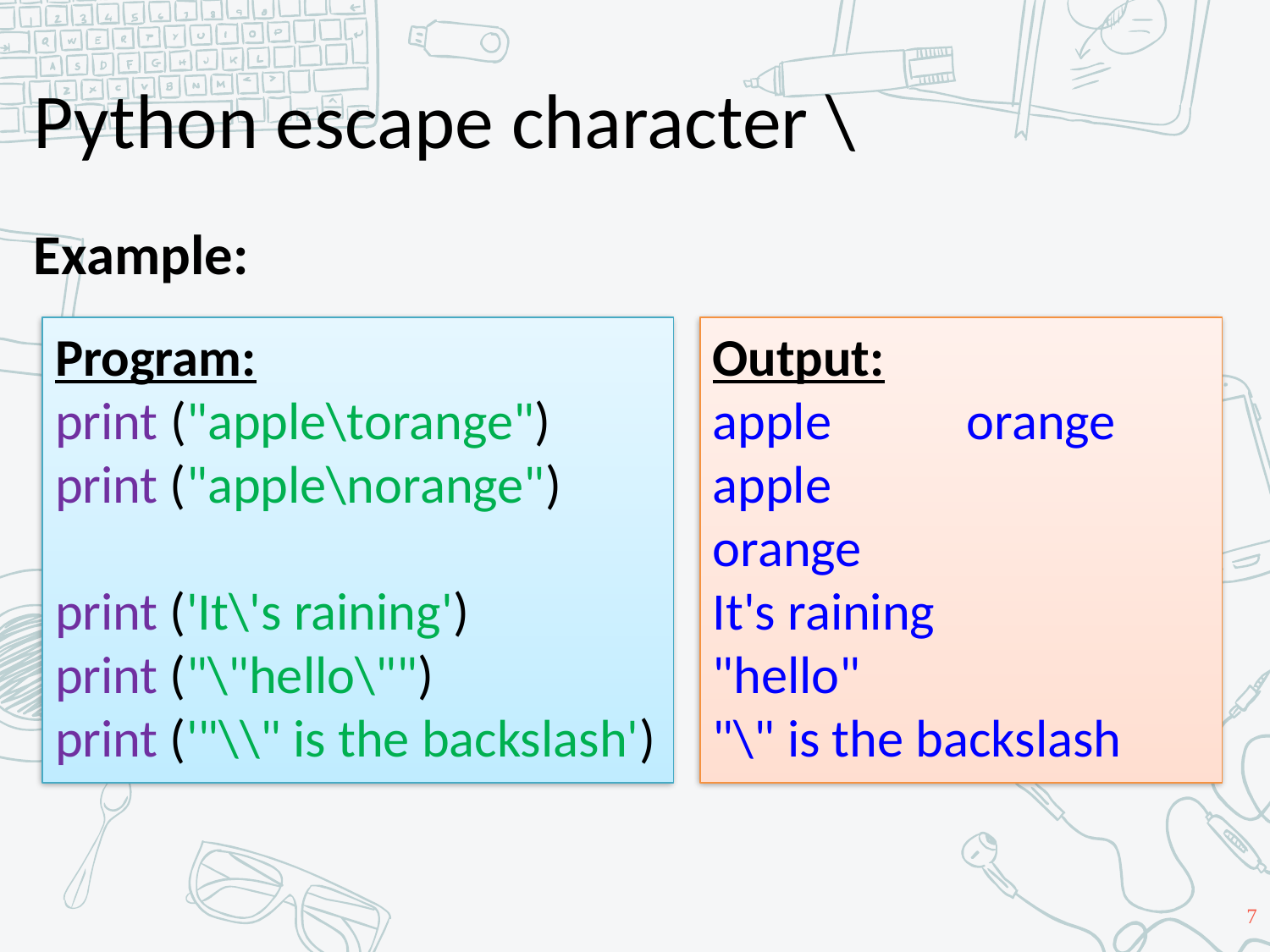

# Python escape character \
Example:
Program:
print ("apple\torange")
print ("apple\norange")

print ('It\'s raining')
print ("\"hello\"")
print ('"\\" is the backslash')
Output:
apple		orange
apple
orange
It's raining
"hello"
"\" is the backslash
7